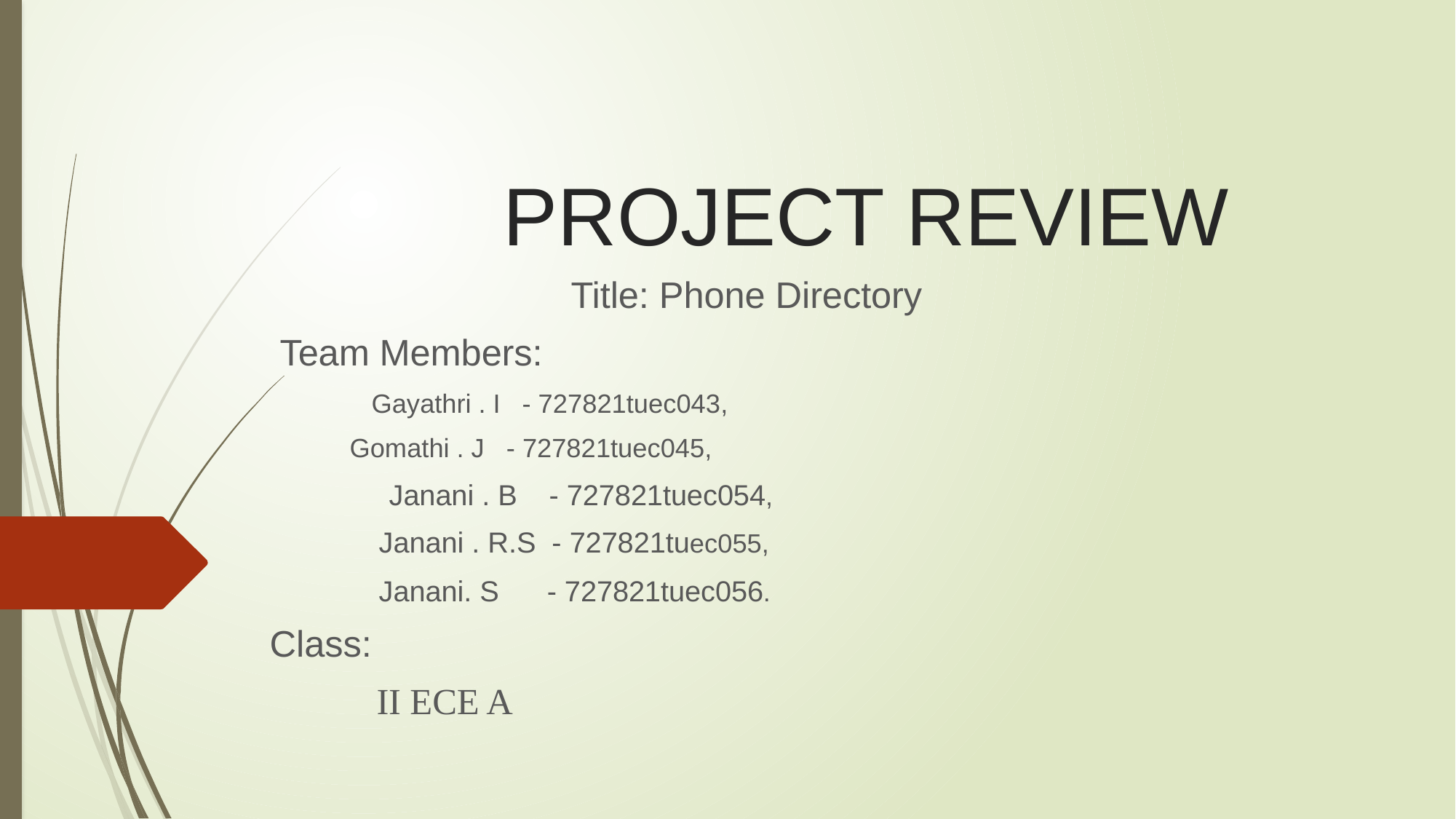

# PROJECT REVIEW

                                                    Title: Phone Directory
                Team Members:
                                   Gayathri . I   - 727821tuec043,
                                Gomathi . J   - 727821tuec045,
                                  Janani . B    - 727821tuec054,
                                    Janani . R.S  - 727821tuec055,
                                    Janani. S      - 727821tuec056.
               Class:
                            II ECE A